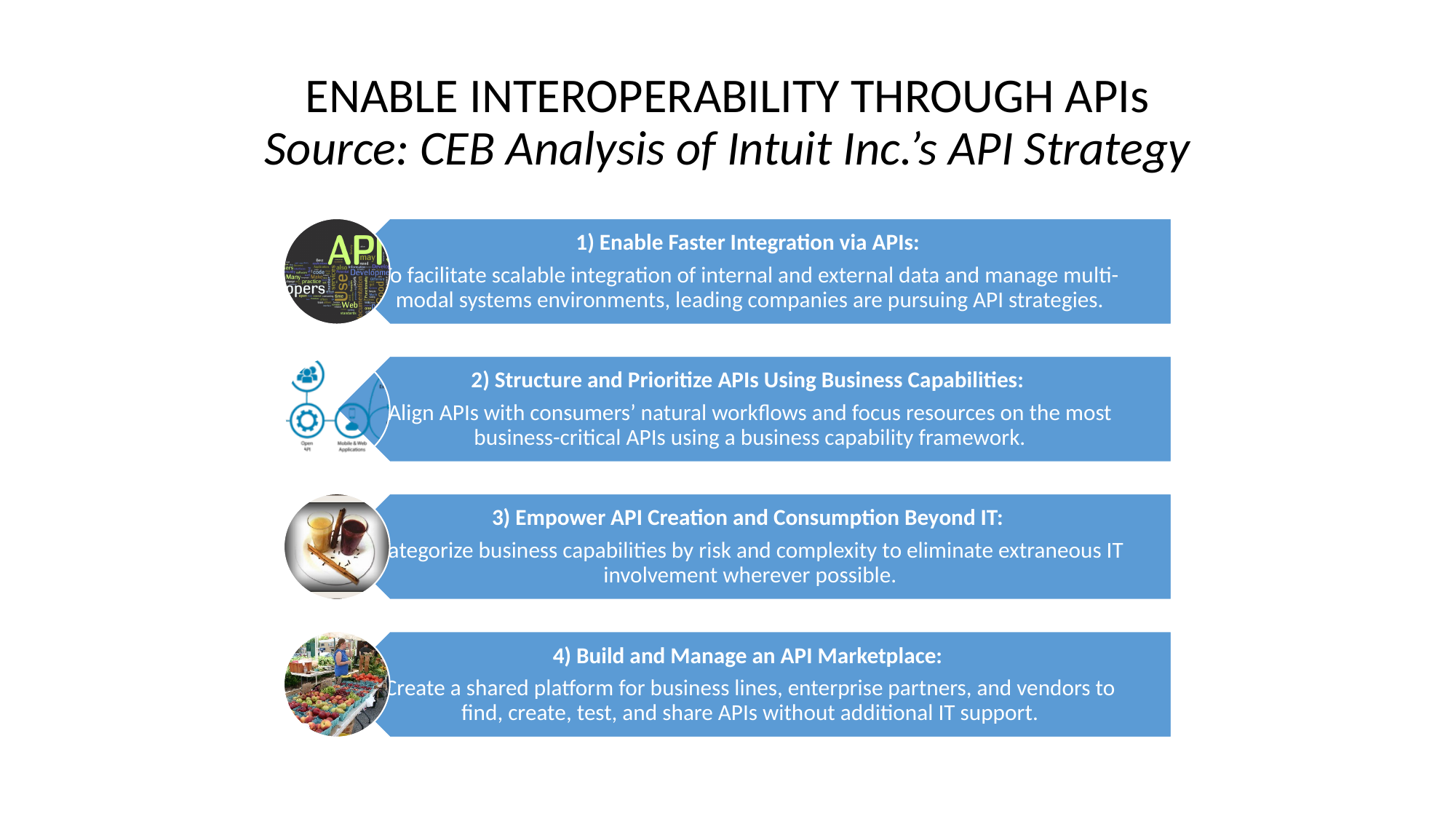

# ENABLE INTEROPERABILITY THROUGH APIs Source: CEB Analysis of Intuit Inc.’s API Strategy
1) Enable Faster Integration via APIs:
To facilitate scalable integration of internal and external data and manage multi-modal systems environments, leading companies are pursuing API strategies.
2) Structure and Prioritize APIs Using Business Capabilities:
Align APIs with consumers’ natural workflows and focus resources on the most business-critical APIs using a business capability framework.
3) Empower API Creation and Consumption Beyond IT:
Categorize business capabilities by risk and complexity to eliminate extraneous IT involvement wherever possible.
4) Build and Manage an API Marketplace:
Create a shared platform for business lines, enterprise partners, and vendors to find, create, test, and share APIs without additional IT support.